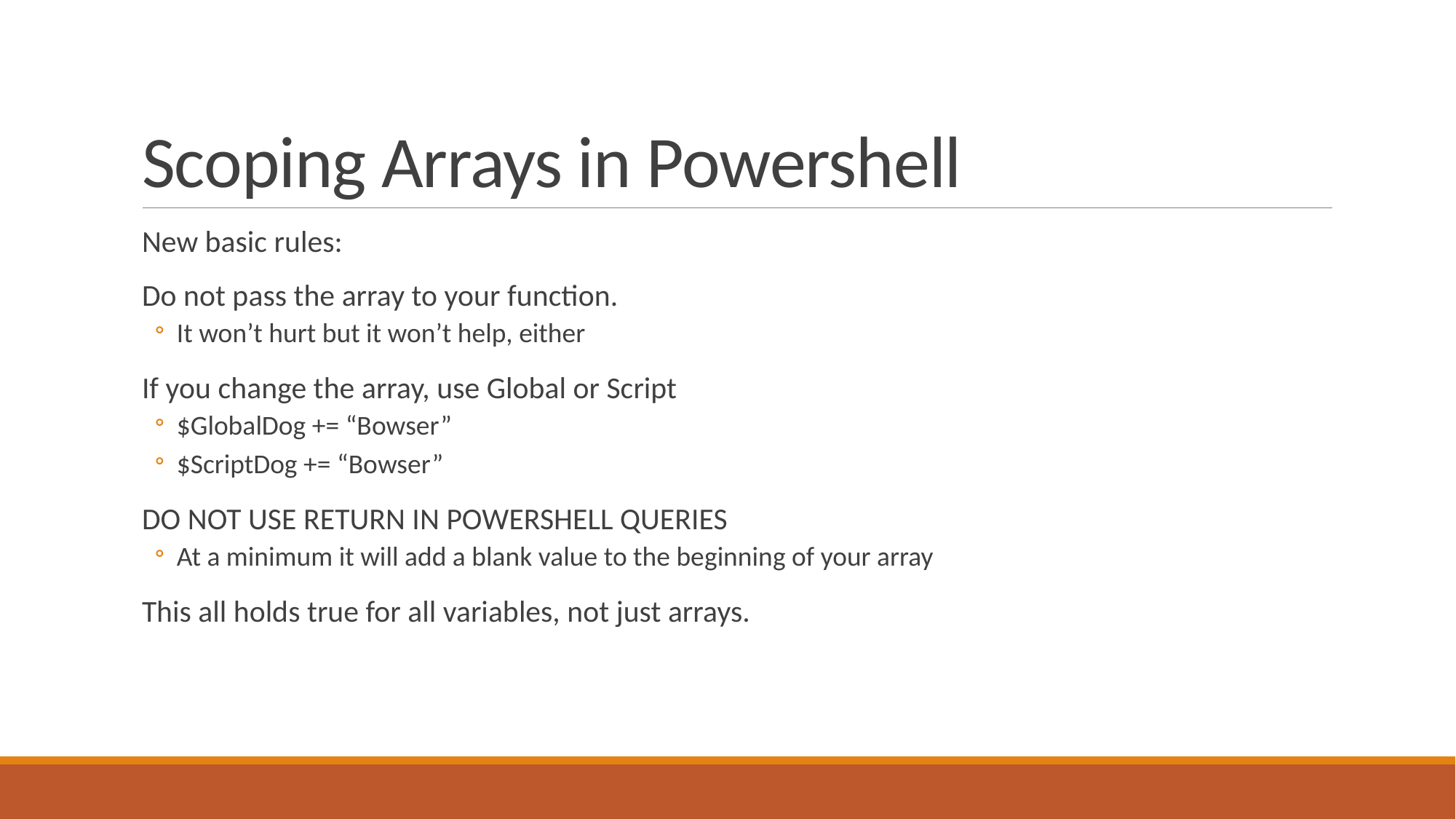

# Scoping Arrays in Powershell
New basic rules:
Do not pass the array to your function.
It won’t hurt but it won’t help, either
If you change the array, use Global or Script
$GlobalDog += “Bowser”
$ScriptDog += “Bowser”
DO NOT USE RETURN IN POWERSHELL QUERIES
At a minimum it will add a blank value to the beginning of your array
This all holds true for all variables, not just arrays.